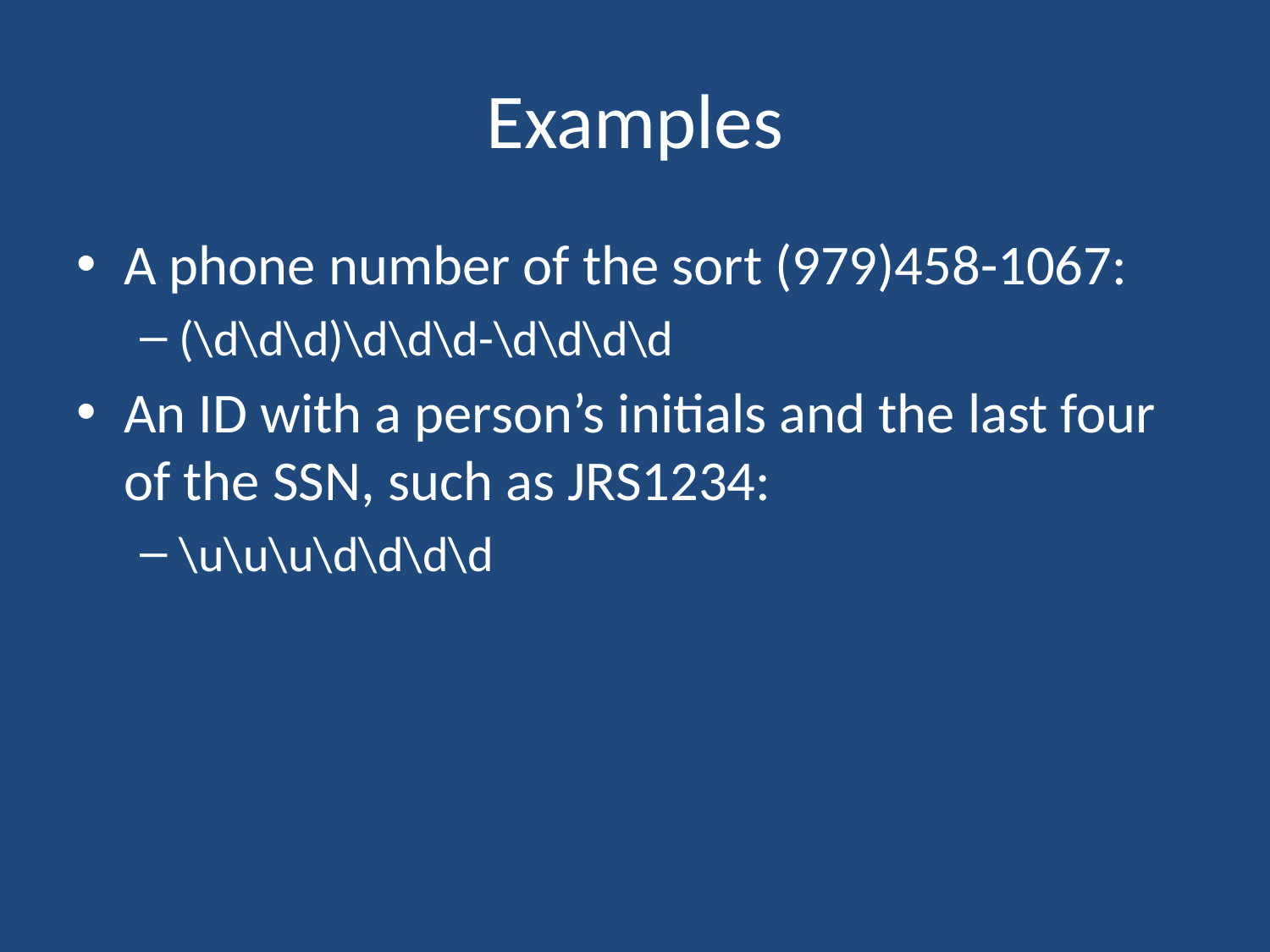

# Examples
A phone number of the sort (979)458-1067:
(\d\d\d)\d\d\d-\d\d\d\d
An ID with a person’s initials and the last four of the SSN, such as JRS1234:
\u\u\u\d\d\d\d